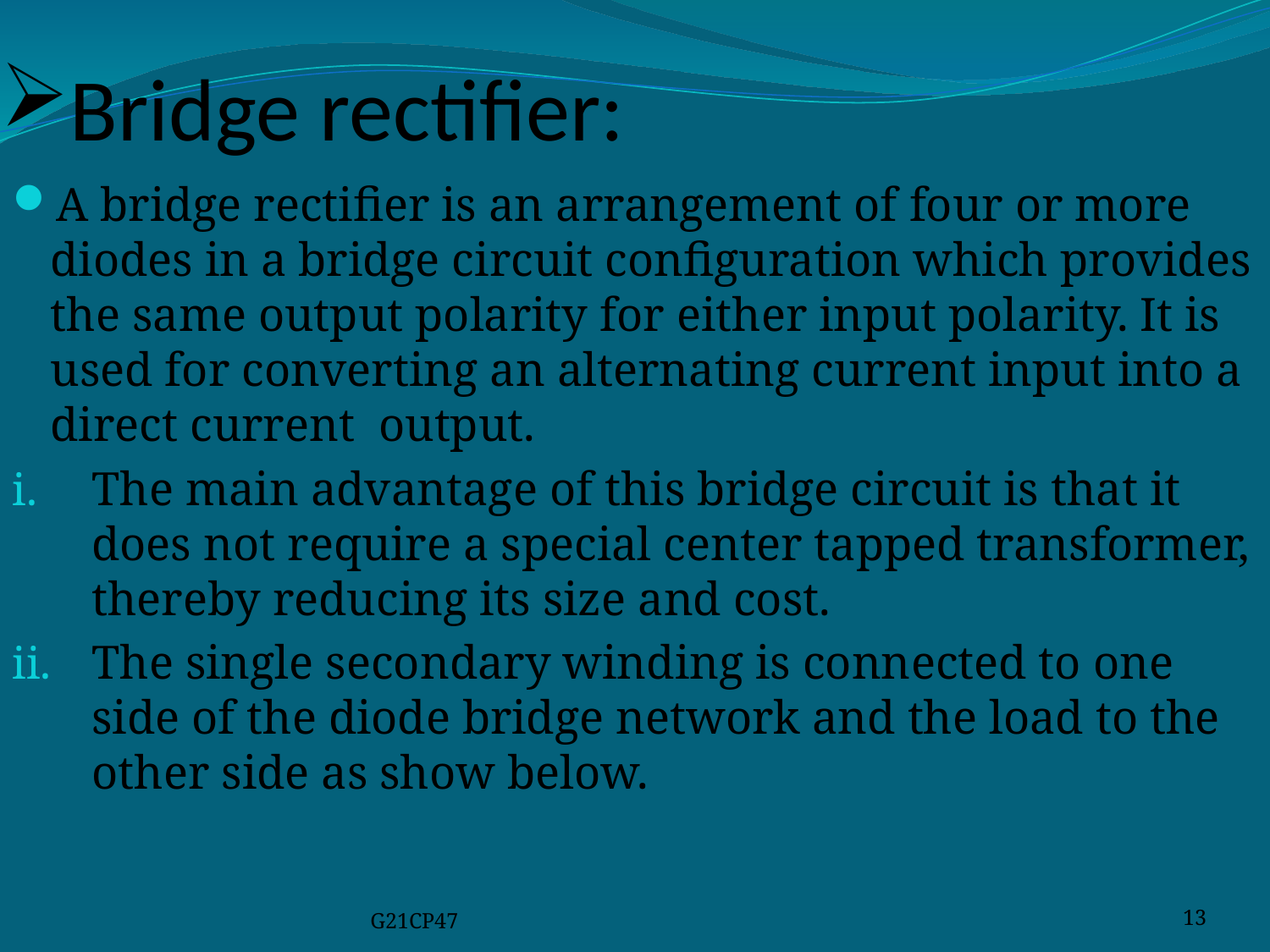

# Bridge rectifier:
A bridge rectifier is an arrangement of four or more diodes in a bridge circuit configuration which provides the same output polarity for either input polarity. It is used for converting an alternating current input into a direct current  output.
The main advantage of this bridge circuit is that it does not require a special center tapped transformer, thereby reducing its size and cost.
The single secondary winding is connected to one side of the diode bridge network and the load to the other side as show below.
G21CP47
13